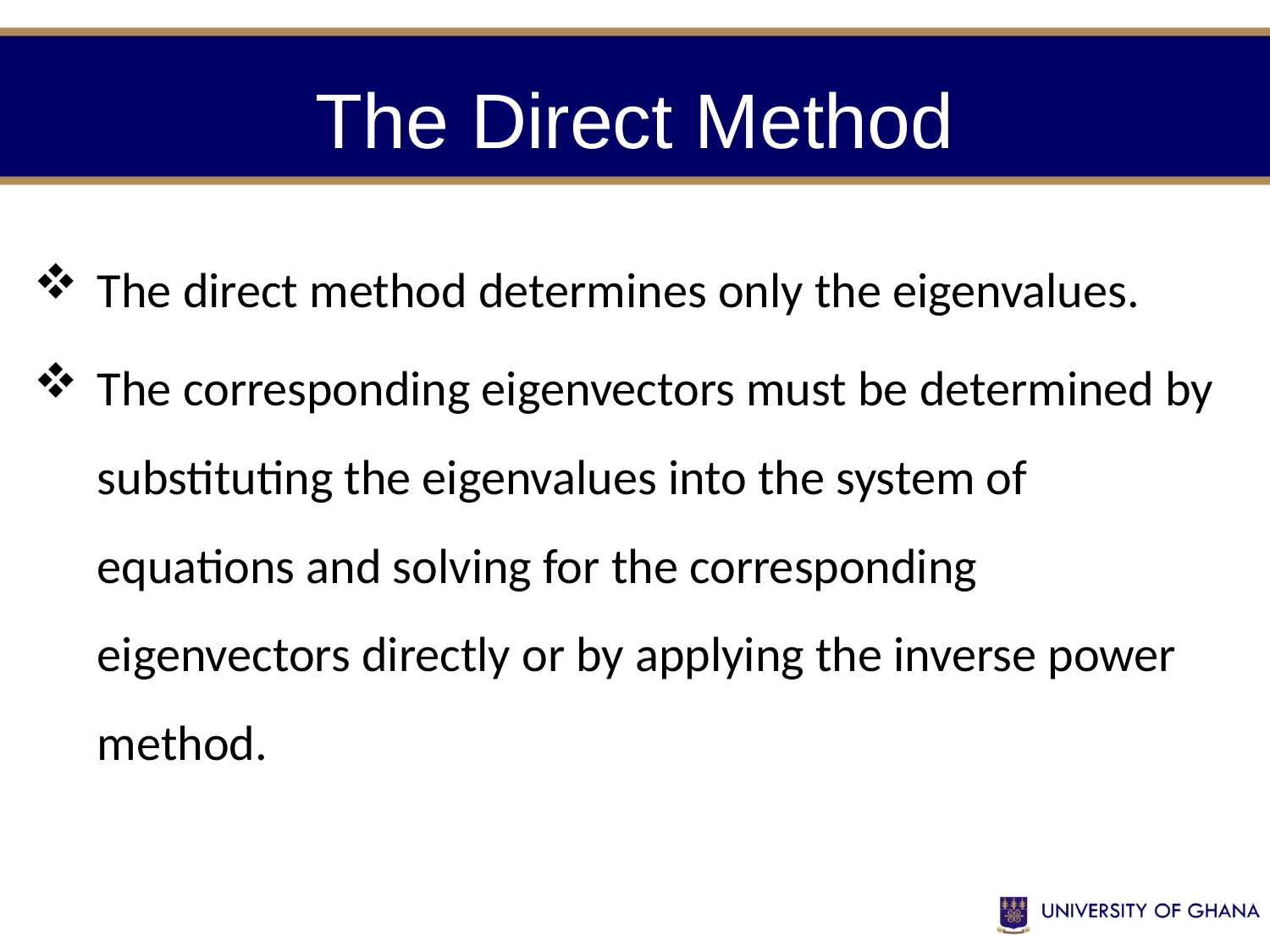

# The Direct Method
The direct method determines only the eigenvalues.
The corresponding eigenvectors must be determined by substituting the eigenvalues into the system of equations and solving for the corresponding eigenvectors directly or by applying the inverse power method.
1-32